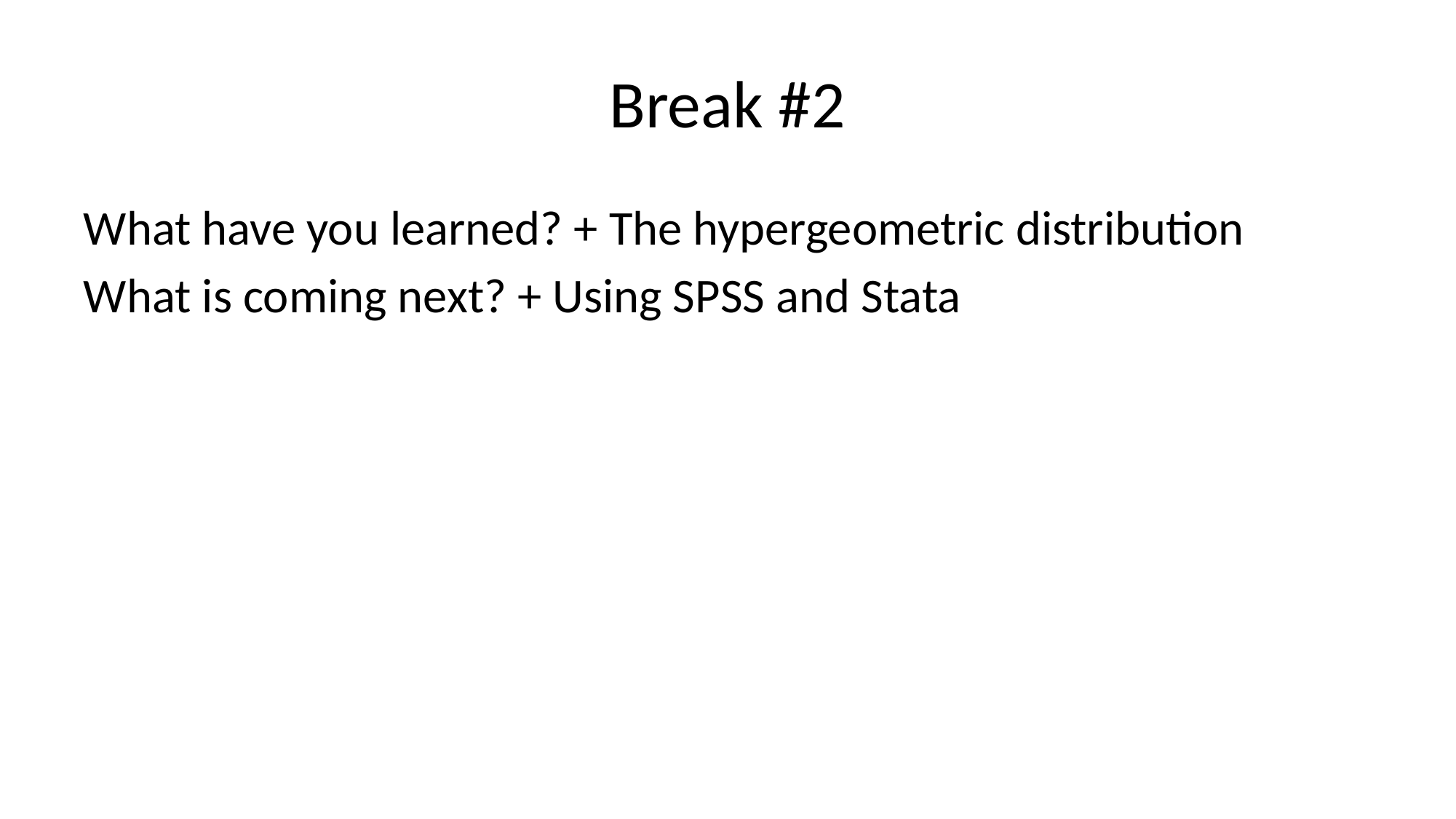

# Break #2
What have you learned? + The hypergeometric distribution
What is coming next? + Using SPSS and Stata